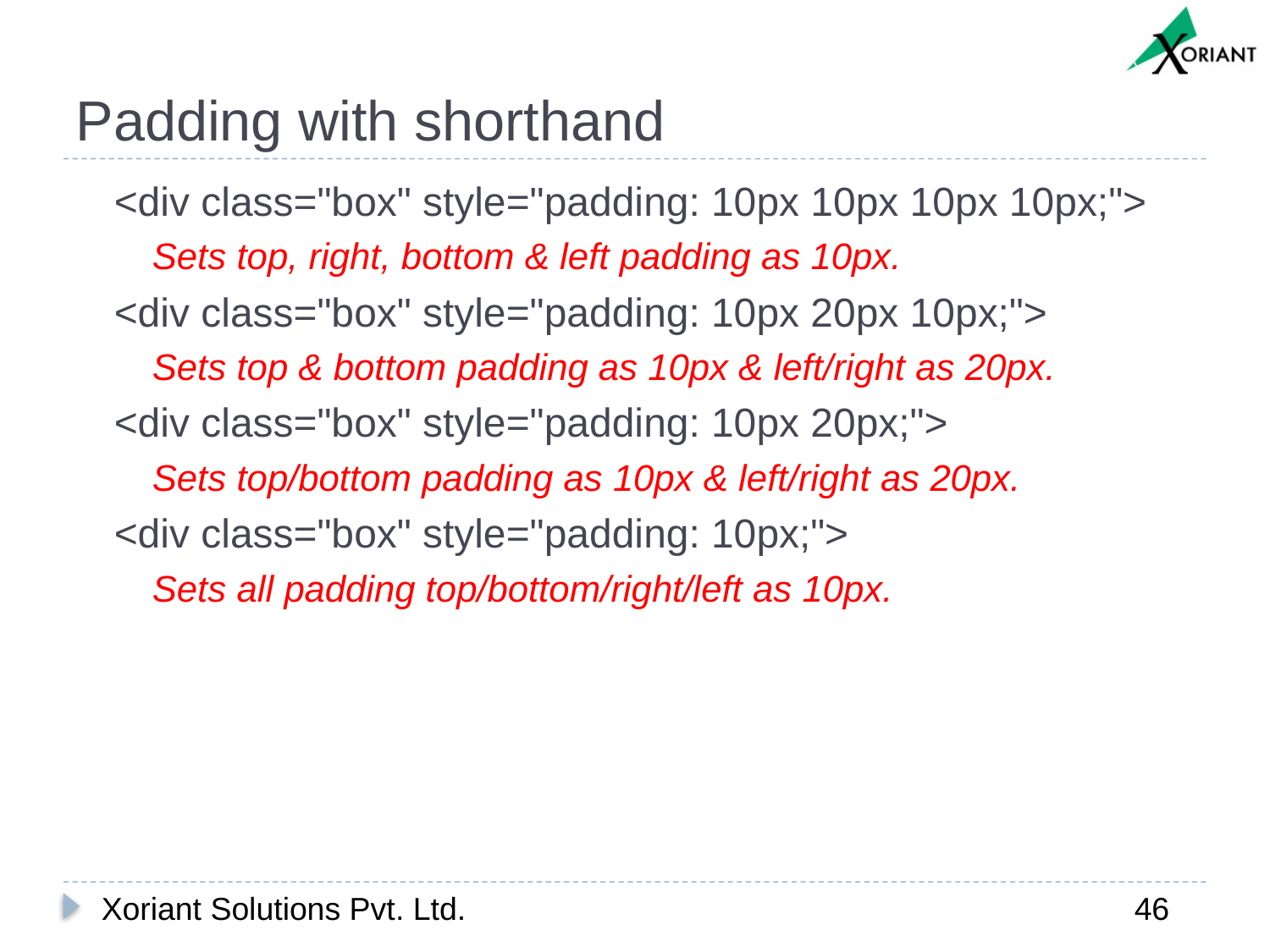

# Padding with shorthand
<div class="box" style="padding: 10px 10px 10px 10px;">
Sets top, right, bottom & left padding as 10px.
<div class="box" style="padding: 10px 20px 10px;">
Sets top & bottom padding as 10px & left/right as 20px.
<div class="box" style="padding: 10px 20px;">
Sets top/bottom padding as 10px & left/right as 20px.
<div class="box" style="padding: 10px;">
Sets all padding top/bottom/right/left as 10px.
Xoriant Solutions Pvt. Ltd.
46